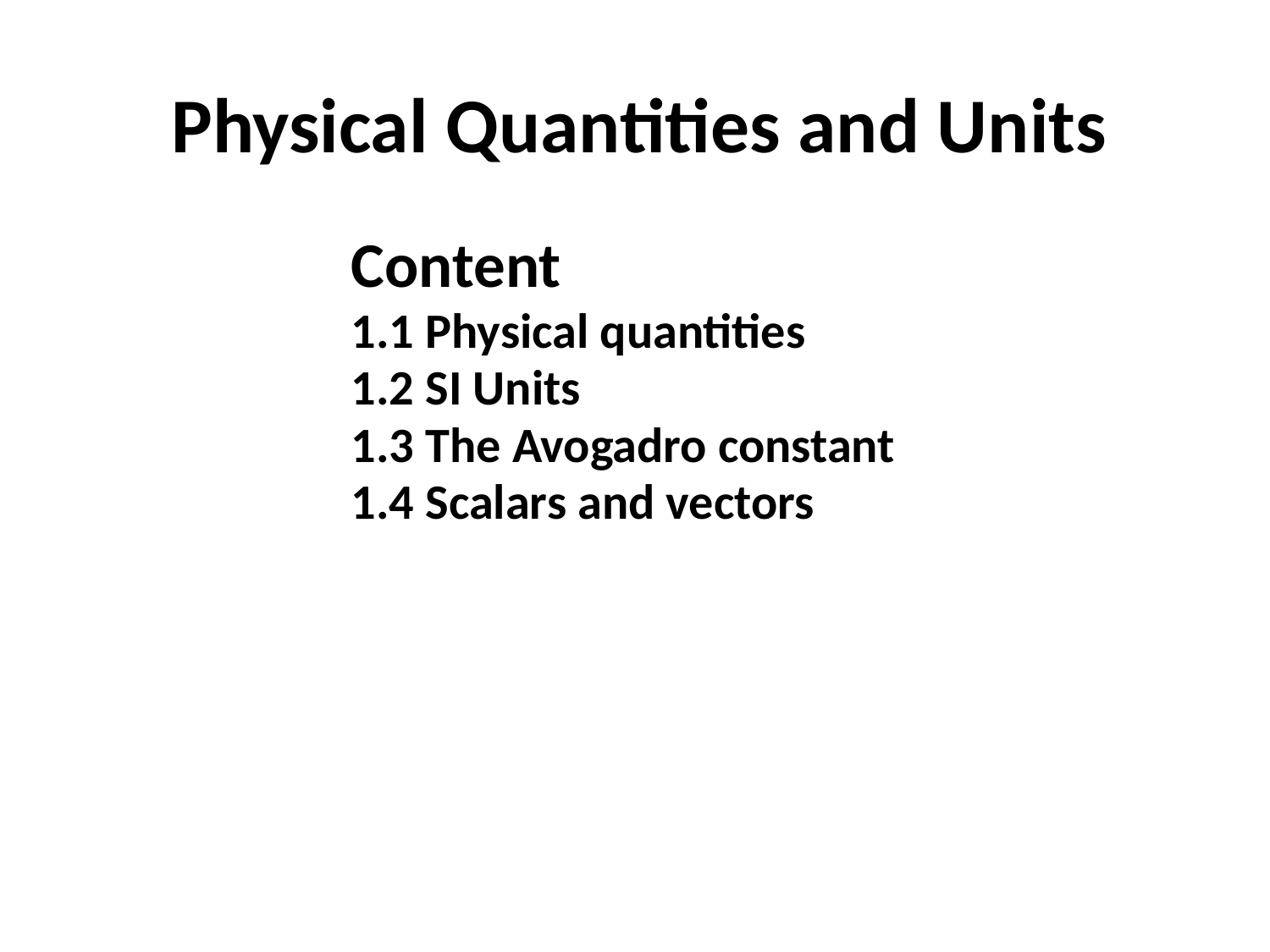

# Physical Quantities and Units
Content
1.1 Physical quantities
1.2 SI Units
1.3 The Avogadro constant
1.4 Scalars and vectors